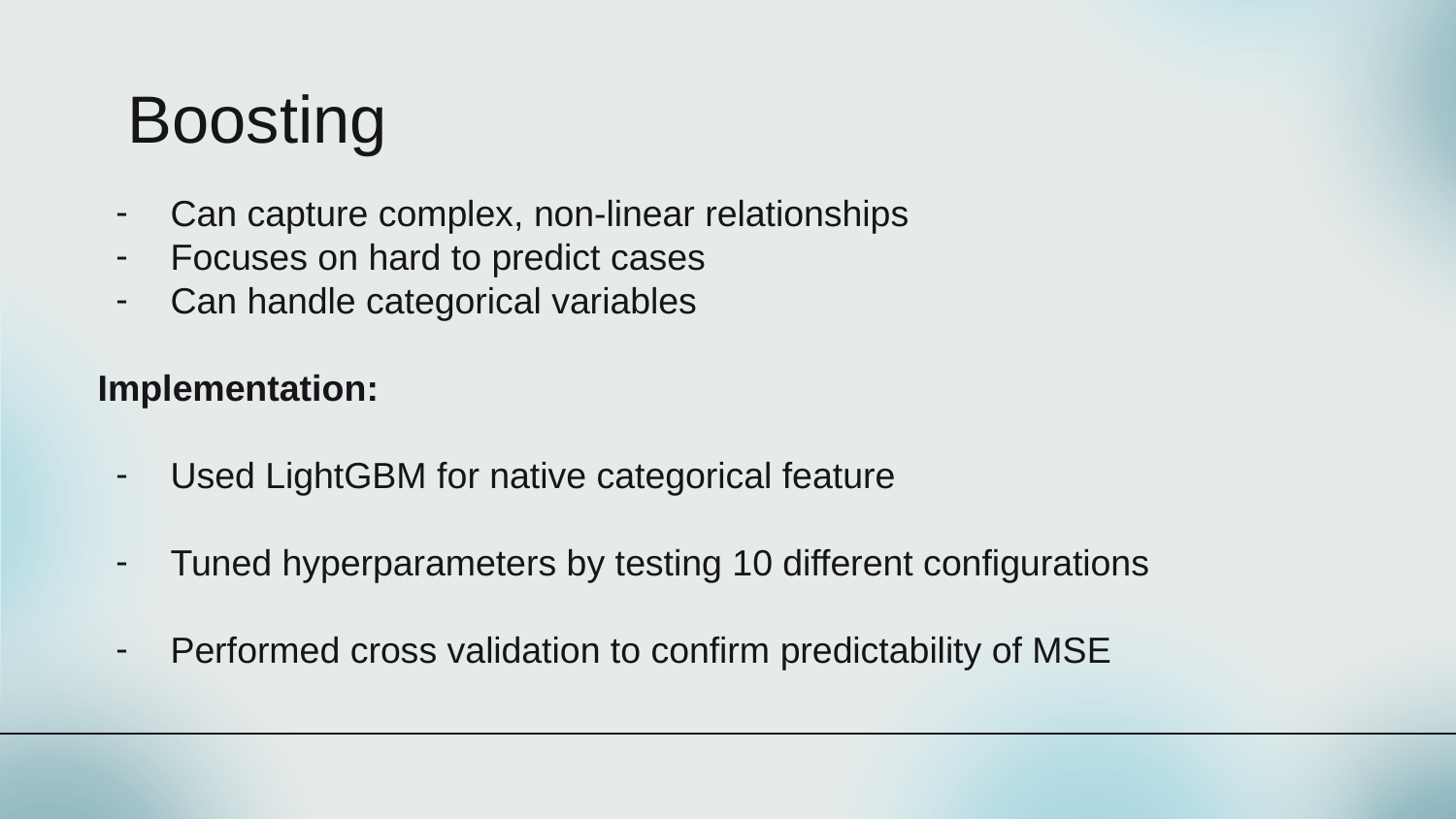

Boosting
Can capture complex, non-linear relationships
Focuses on hard to predict cases
Can handle categorical variables

Implementation:

Used LightGBM for native categorical feature

Tuned hyperparameters by testing 10 different configurations

Performed cross validation to confirm predictability of MSE